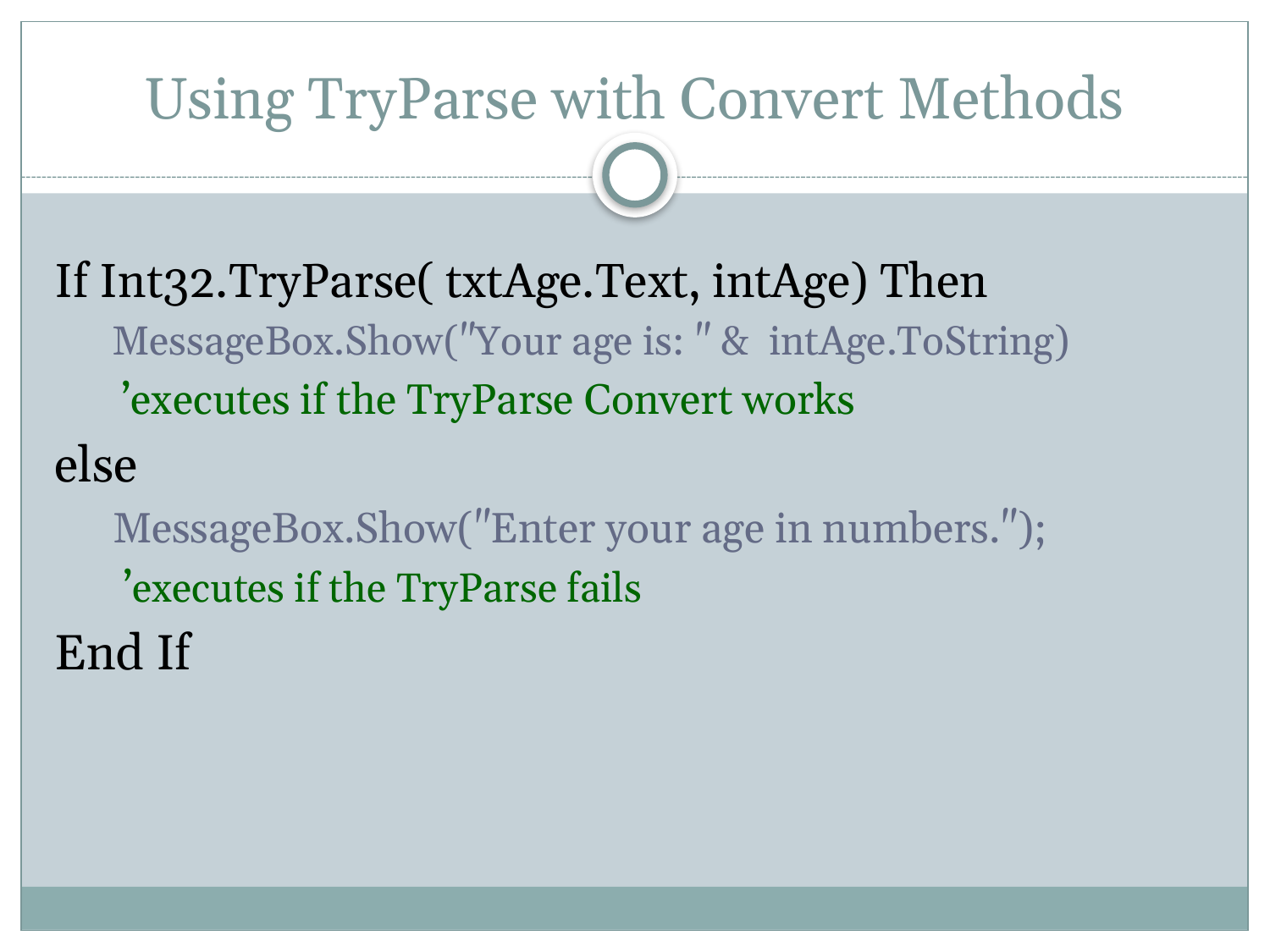

# Using TryParse with Convert Methods
If Int32.TryParse( txtAge.Text, intAge) Then
  MessageBox.Show("Your age is: " &  intAge.ToString)
   ’executes if the TryParse Convert works
else
  MessageBox.Show("Enter your age in numbers.");
   ’executes if the TryParse fails
End If